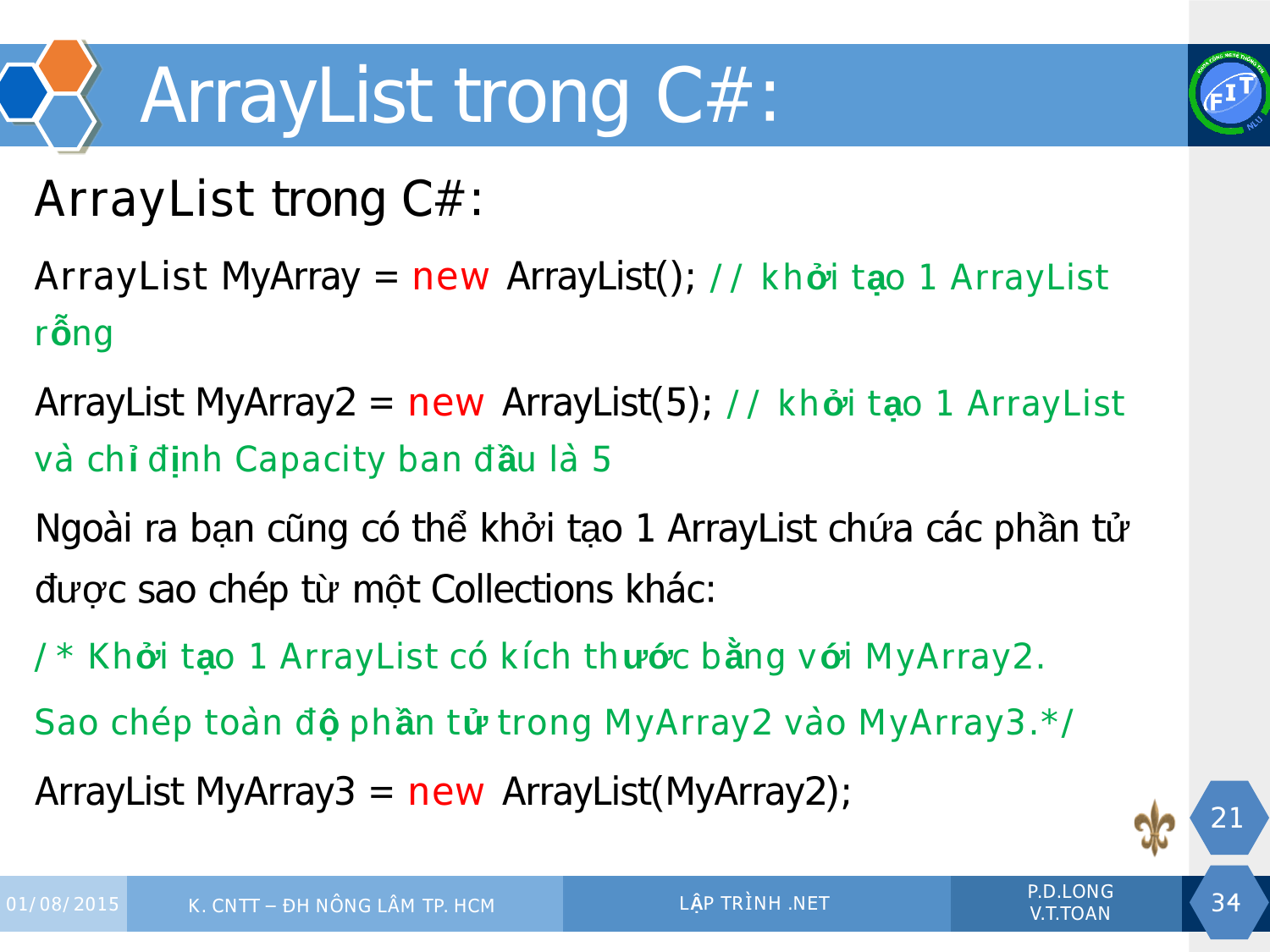

# ArrayList trong C#:
ArrayList trong C#:
ArrayList MyArray = new ArrayList(); // khởi tạo 1 ArrayList rỗng
ArrayList MyArray2 = new ArrayList(5); // khởi tạo 1 ArrayList và chỉ định Capacity ban đầu là 5
Ngoài ra bạn cũng có thể khởi tạo 1 ArrayList chứa các phần tử được sao chép từ một Collections khác:
/* Khởi tạo 1 ArrayList có kích thước bằng với MyArray2.
Sao chép toàn độ phần tử trong MyArray2 vào MyArray3.*/
ArrayList MyArray3 = new ArrayList(MyArray2);

21
01/08/2015
K. CNTT – ĐH NÔNG LÂM TP. HCM